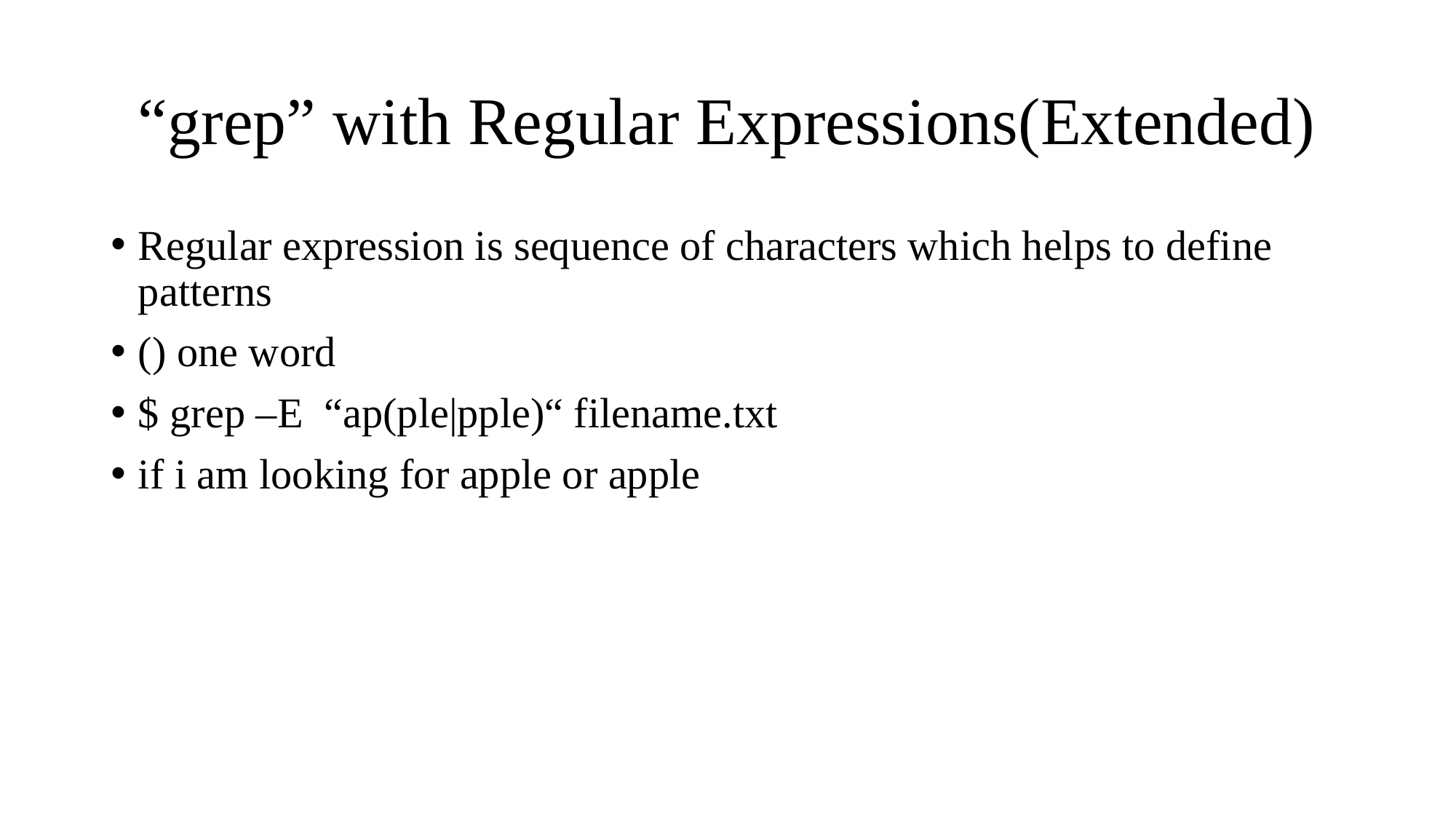

# “grep” with Regular Expressions(Extended)
Regular expression is sequence of characters which helps to define patterns
() one word
$ grep –E  “ap(ple|pple)“ filename.txt
if i am looking for apple or apple